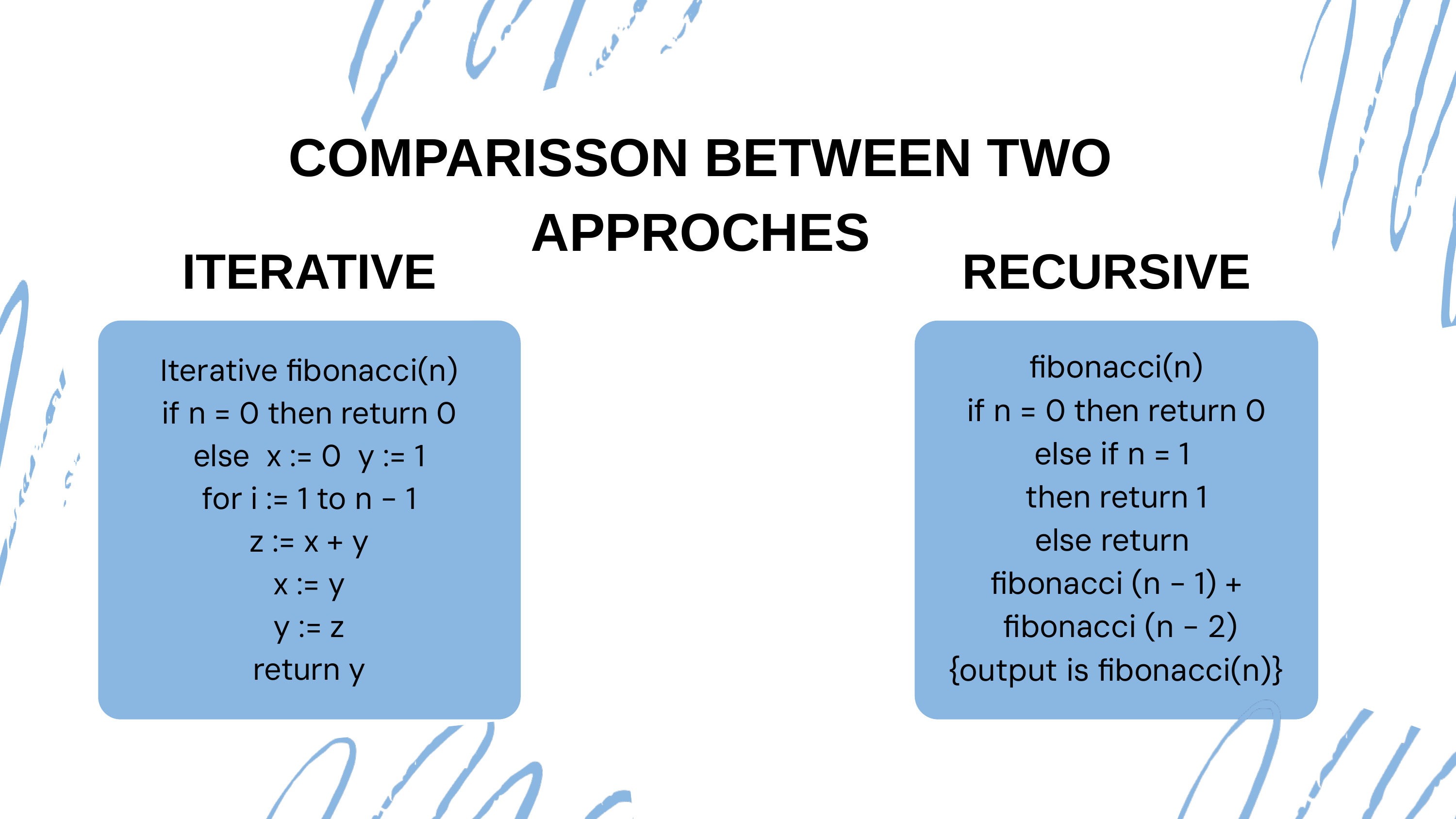

COMPARISSON BETWEEN TWO APPROCHES

RECURSIVE

ITERATIVE

fibonacci(n)
if n = 0 then return 0
else if n = 1
then return 1
else return
fibonacci (n − 1) +
 fibonacci (n − 2)
{output is fibonacci(n)}
Iterative fibonacci(n)
if n = 0 then return 0
else  x := 0  y := 1
for i := 1 to n − 1
z := x + y
x := y
y := z
return y